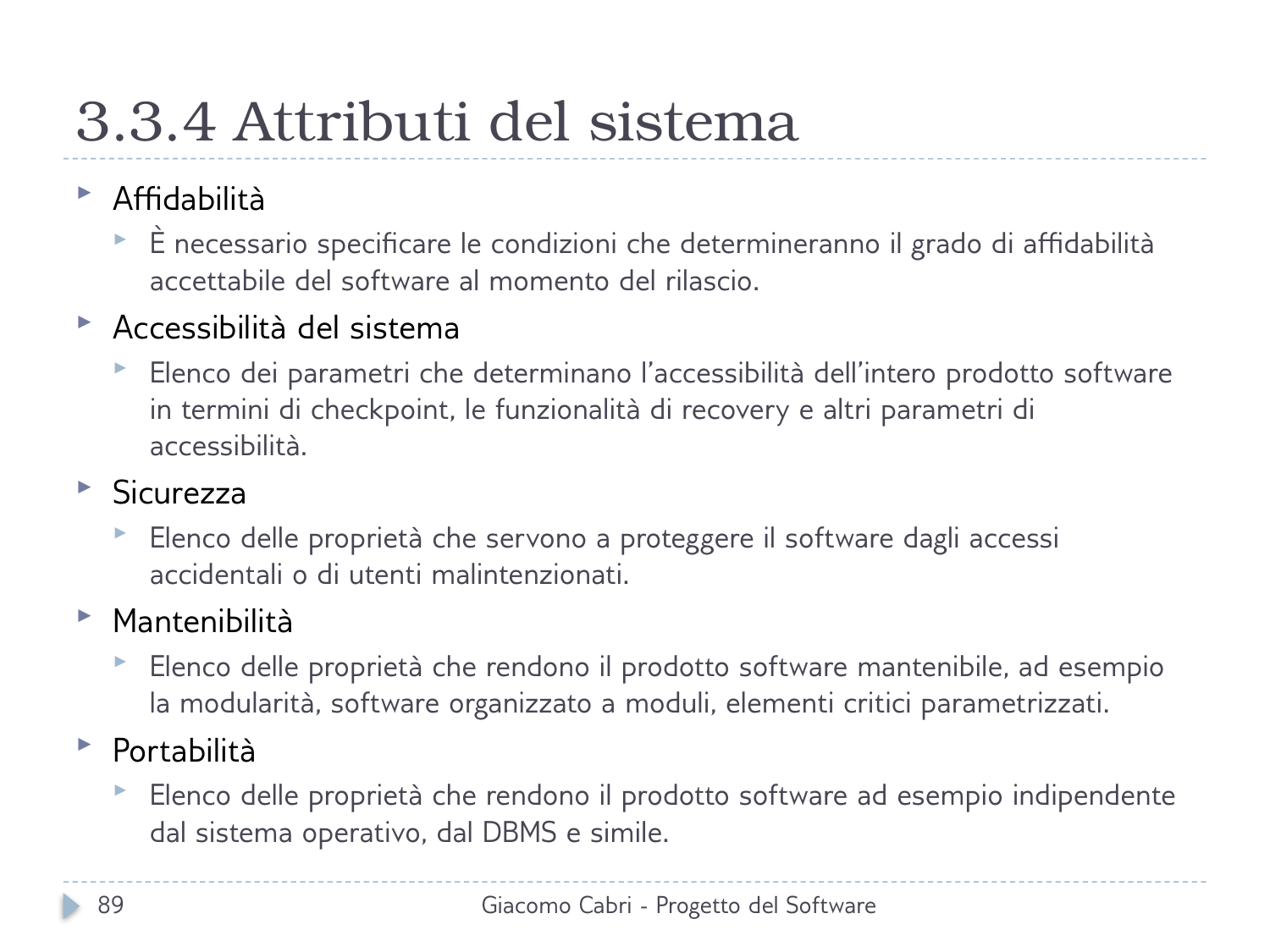

# 3.3.4 Attributi del sistema
Affidabilità
È necessario specificare le condizioni che determineranno il grado di affidabilità accettabile del software al momento del rilascio.
Accessibilità del sistema
Elenco dei parametri che determinano l’accessibilità dell’intero prodotto software in termini di checkpoint, le funzionalità di recovery e altri parametri di accessibilità.
Sicurezza
Elenco delle proprietà che servono a proteggere il software dagli accessi accidentali o di utenti malintenzionati.
Mantenibilità
Elenco delle proprietà che rendono il prodotto software mantenibile, ad esempio la modularità, software organizzato a moduli, elementi critici parametrizzati.
Portabilità
Elenco delle proprietà che rendono il prodotto software ad esempio indipendente dal sistema operativo, dal DBMS e simile.
89
Giacomo Cabri - Progetto del Software